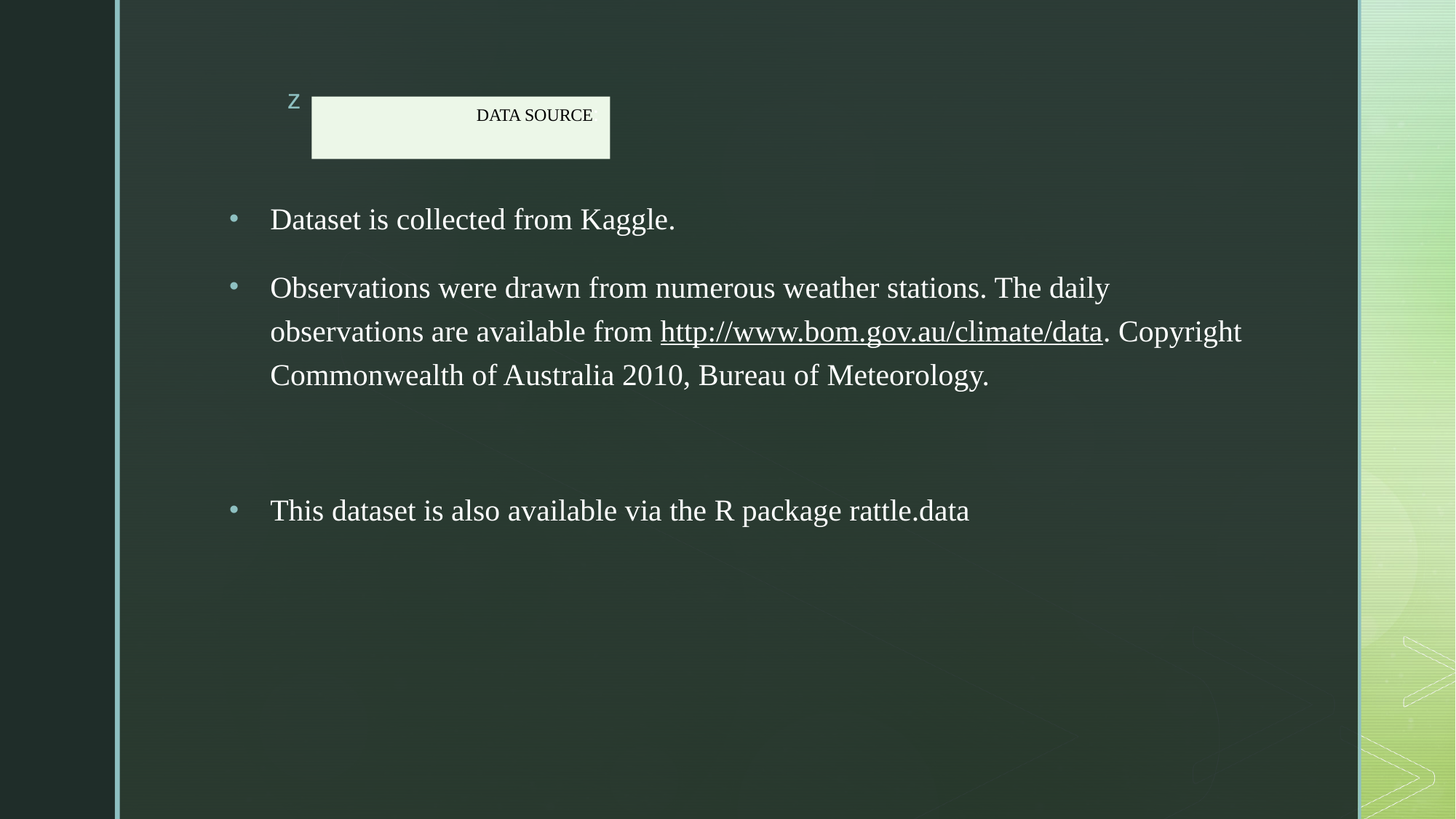

Dataset is collected from Kaggle.
Observations were drawn from numerous weather stations. The daily observations are available from http://www.bom.gov.au/climate/data. Copyright Commonwealth of Australia 2010, Bureau of Meteorology.

This dataset is also available via the R package rattle.data

# DATA SOURCE: